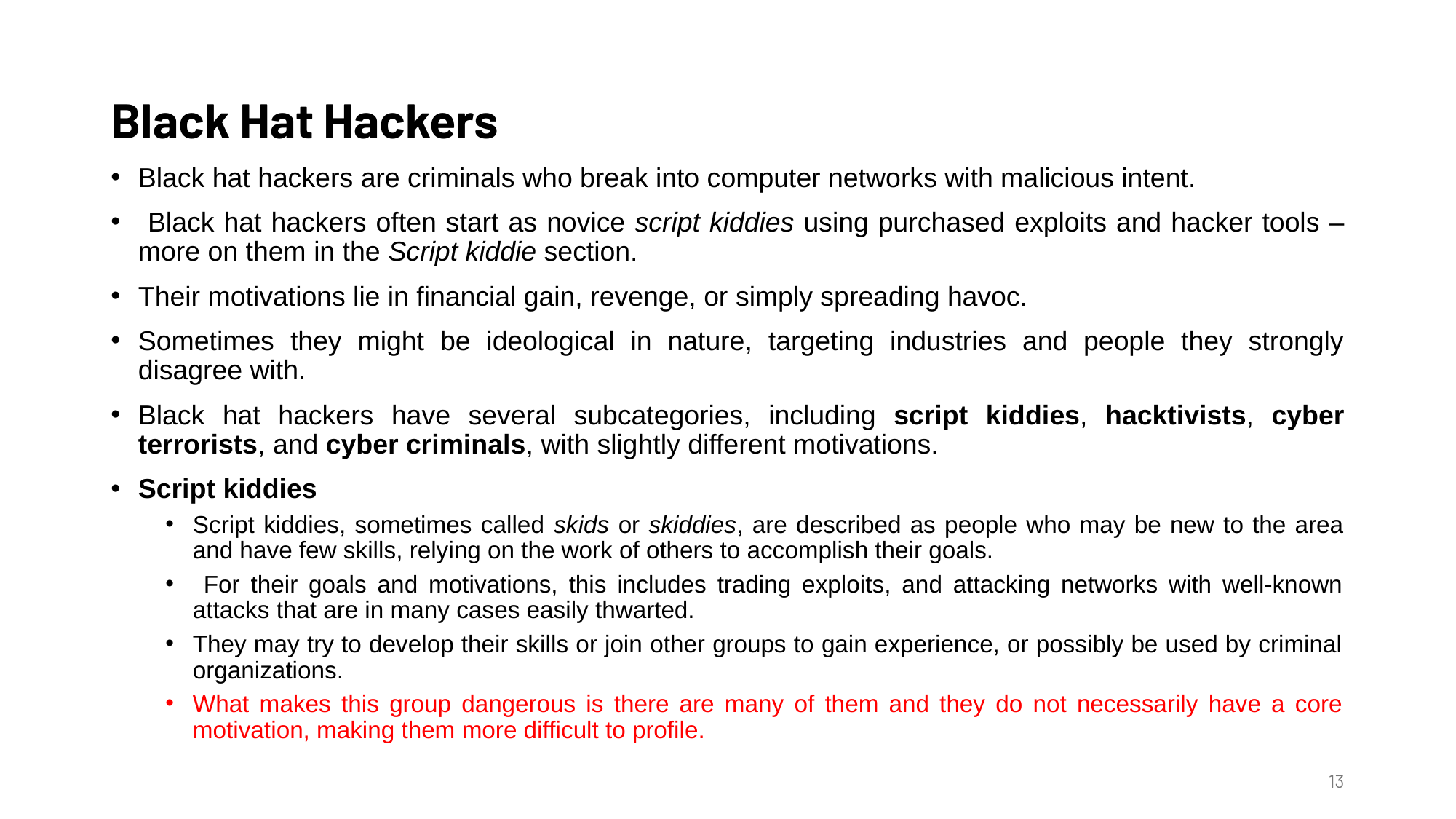

# Black Hat Hackers
Black hat hackers are criminals who break into computer networks with malicious intent.
 Black hat hackers often start as novice script kiddies using purchased exploits and hacker tools – more on them in the Script kiddie section.
Their motivations lie in financial gain, revenge, or simply spreading havoc.
Sometimes they might be ideological in nature, targeting industries and people they strongly disagree with.
Black hat hackers have several subcategories, including script kiddies, hacktivists, cyber terrorists, and cyber criminals, with slightly different motivations.
Script kiddies
Script kiddies, sometimes called skids or skiddies, are described as people who may be new to the area and have few skills, relying on the work of others to accomplish their goals.
 For their goals and motivations, this includes trading exploits, and attacking networks with well-known attacks that are in many cases easily thwarted.
They may try to develop their skills or join other groups to gain experience, or possibly be used by criminal organizations.
What makes this group dangerous is there are many of them and they do not necessarily have a core motivation, making them more difficult to profile.
13